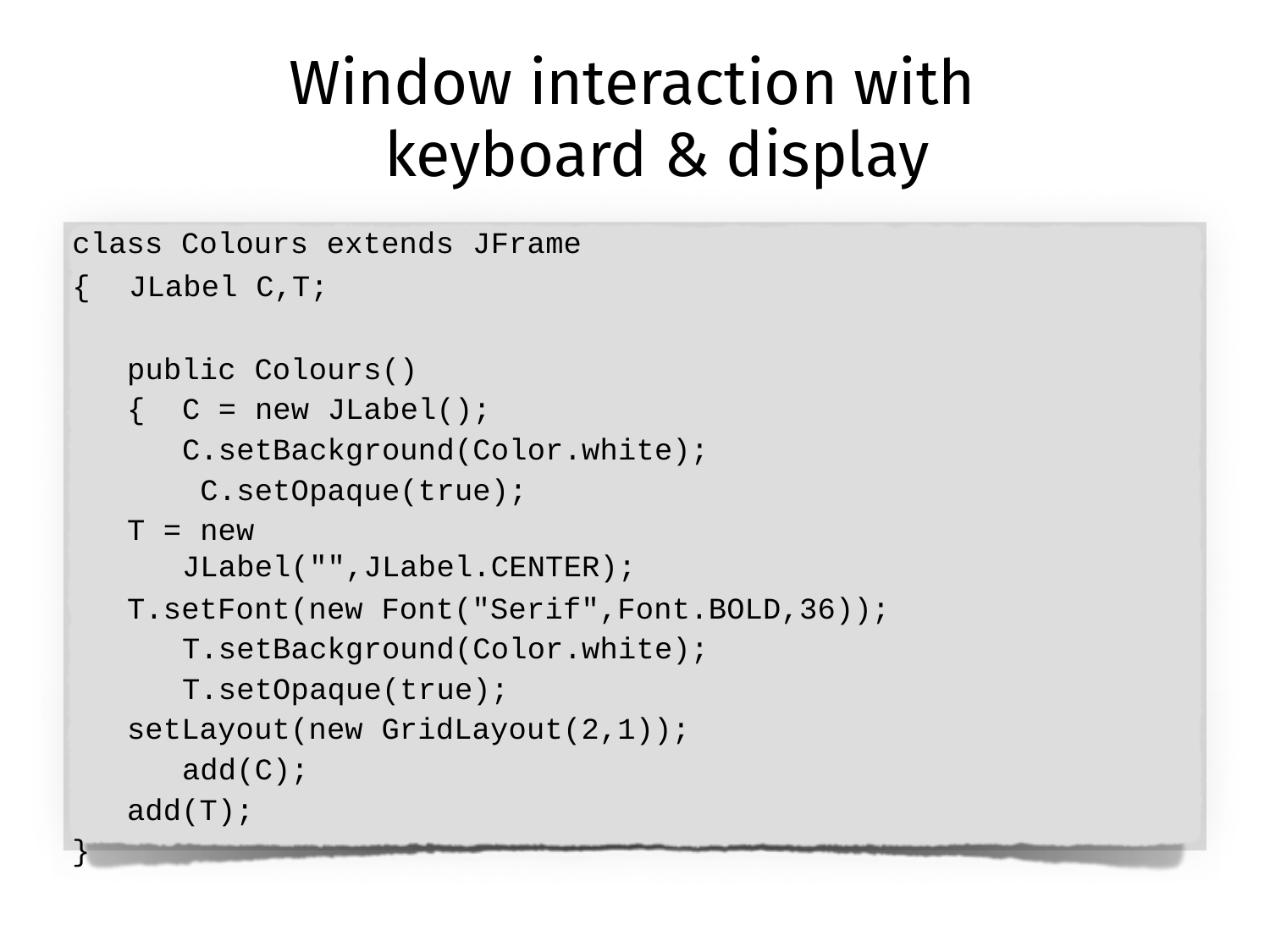

# Window interaction with  keyboard & display

class Colours extends JFrame
{	JLabel C,T;

public Colours()
{	C = new JLabel();  C.setBackground(Color.white);  C.setOpaque(true);
T = new JLabel("",JLabel.CENTER);
T.setFont(new Font("Serif",Font.BOLD,36));  T.setBackground(Color.white);  T.setOpaque(true);
setLayout(new GridLayout(2,1));  add(C);
add(T);
}